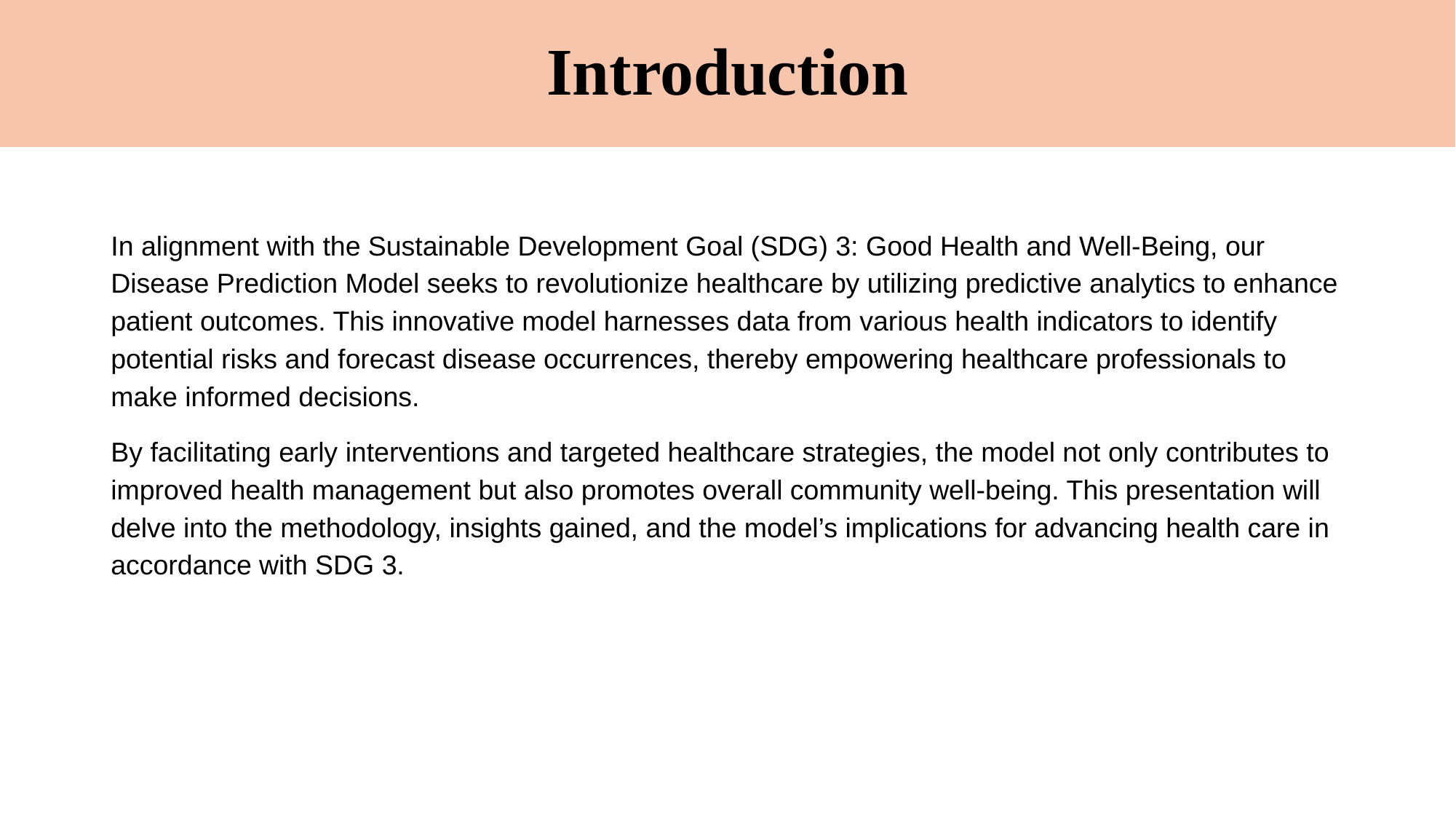

# Introduction
In alignment with the Sustainable Development Goal (SDG) 3: Good Health and Well-Being, our Disease Prediction Model seeks to revolutionize healthcare by utilizing predictive analytics to enhance patient outcomes. This innovative model harnesses data from various health indicators to identify potential risks and forecast disease occurrences, thereby empowering healthcare professionals to make informed decisions.
By facilitating early interventions and targeted healthcare strategies, the model not only contributes to improved health management but also promotes overall community well-being. This presentation will delve into the methodology, insights gained, and the model’s implications for advancing health care in accordance with SDG 3.